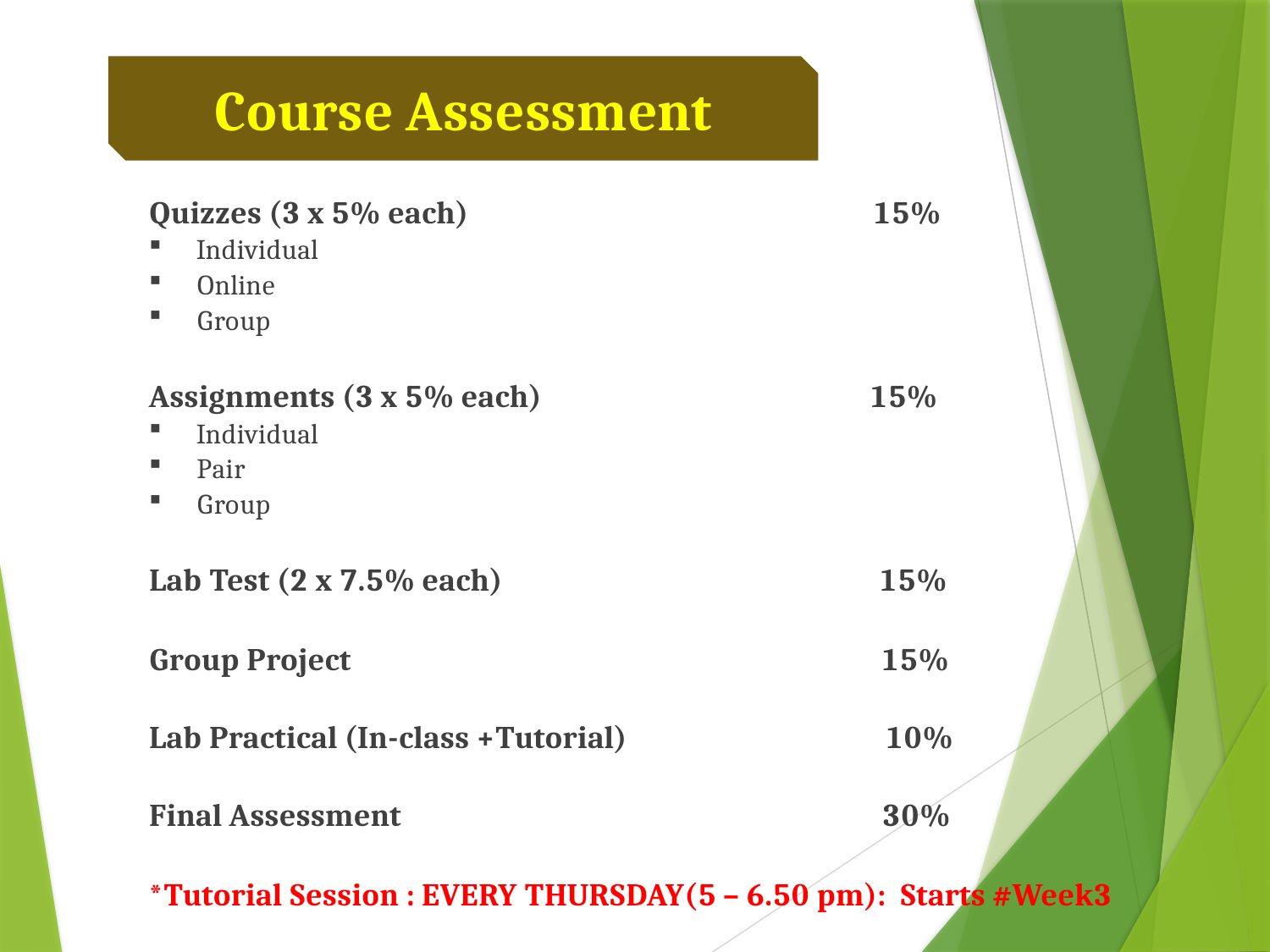

Course Assessment
Quizzes (3 x 5% each)                                                          15%
Individual
Online
Group
Assignments (3 x 5% each)                                               15%
Individual
Pair
Group
Lab Test (2 x 7.5% each)                                                      15%

Group Project                                                                            15%
Lab Practical (In-class +Tutorial)                                     10%
Final Assessment                                                                     30%

*Tutorial Session : EVERY THURSDAY(5 – 6.50 pm):  Starts #Week3